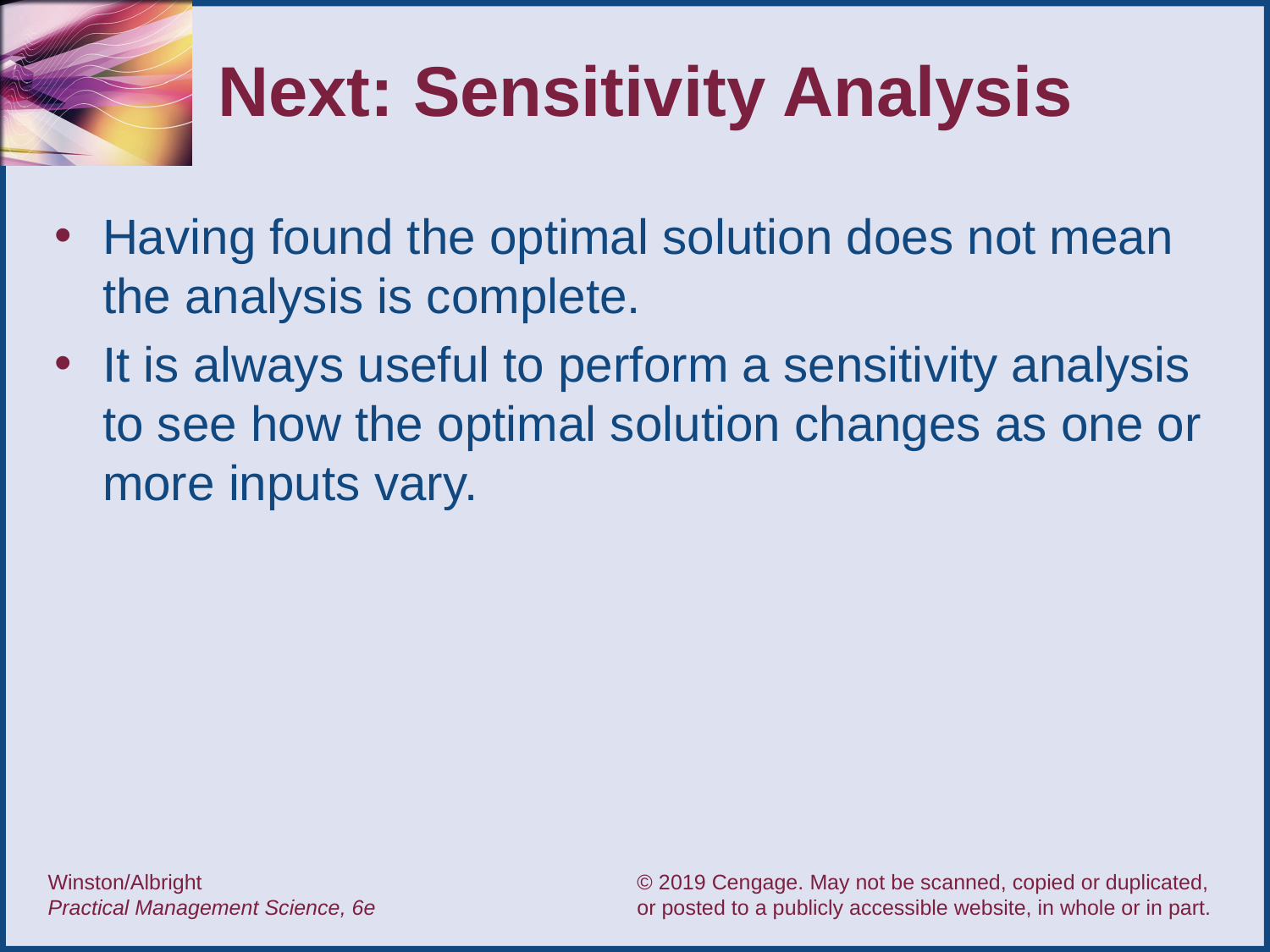

# Next: Sensitivity Analysis
Having found the optimal solution does not mean the analysis is complete.
It is always useful to perform a sensitivity analysis to see how the optimal solution changes as one or more inputs vary.